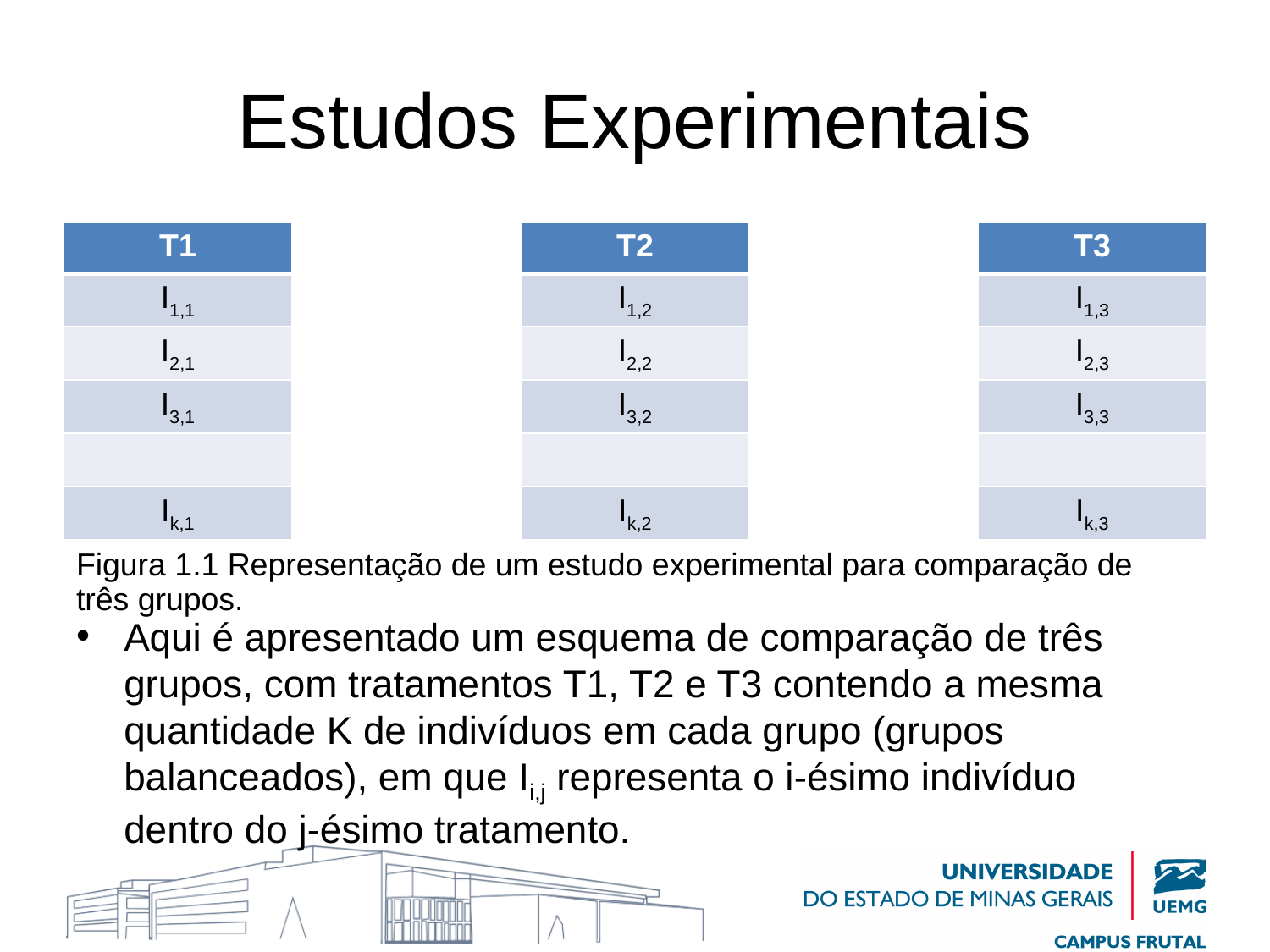

# Estudos Experimentais
| T1 |  | T2 |  | T3 |
| --- | --- | --- | --- | --- |
| I1,1 |  | I1,2 |  | I1,3 |
| I2,1 |  | I2,2 |  | I2,3 |
| I3,1 |  | I3,2 |  | I3,3 |
|  |  |  |  |  |
| Ik,1 |  | Ik,2 |  | Ik,3 |
| Figura 1.1 Representação de um estudo experimental para comparação de três grupos. |  |  |  |  |
Aqui é apresentado um esquema de comparação de três grupos, com tratamentos T1, T2 e T3 contendo a mesma quantidade K de indivíduos em cada grupo (grupos balanceados), em que Ii,j representa o i-ésimo indivíduo dentro do j-ésimo tratamento.